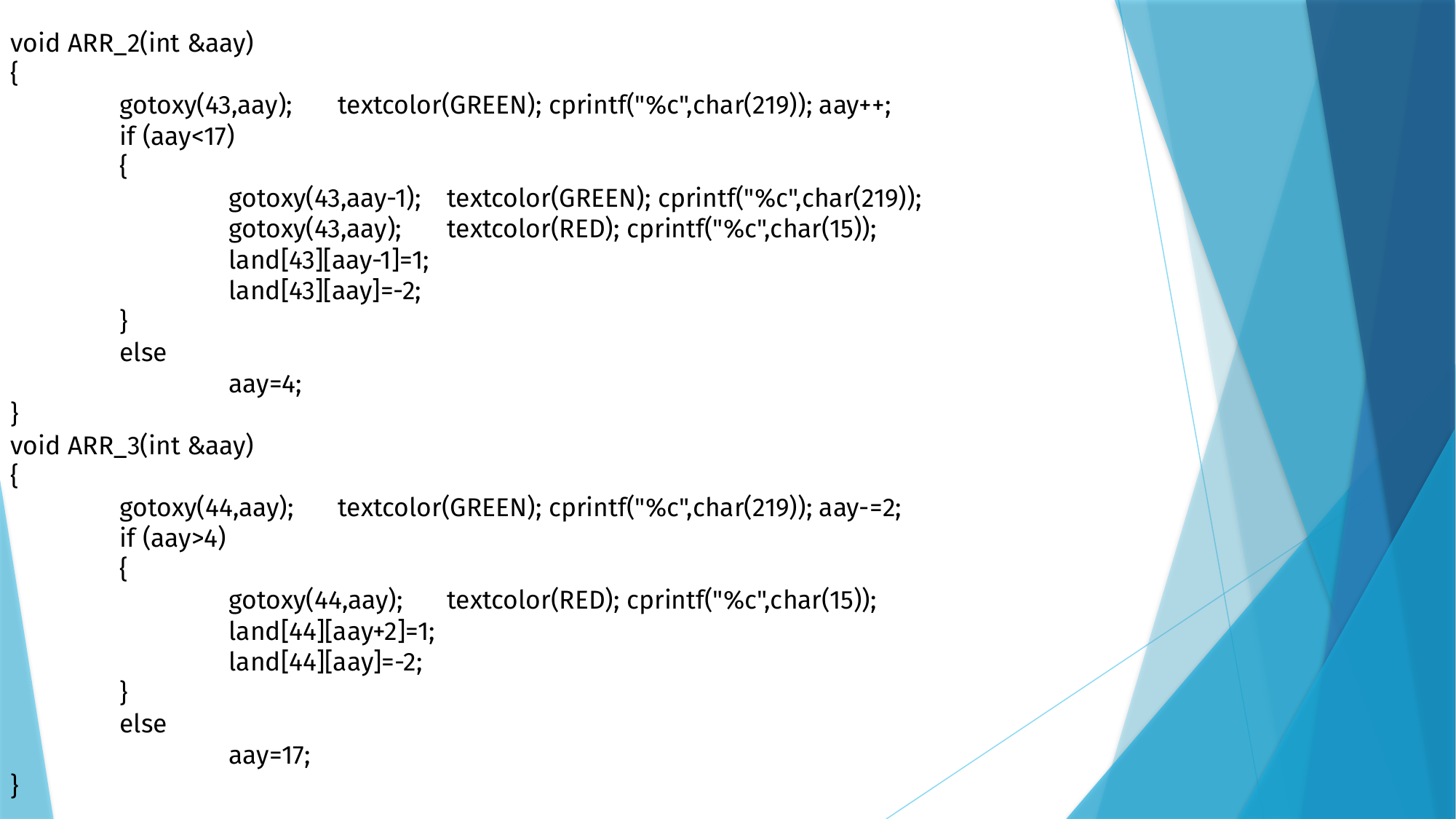

void ARR_2(int &aay)
{
	gotoxy(43,aay);	textcolor(GREEN); cprintf("%c",char(219)); aay++;
	if (aay<17)
	{
		gotoxy(43,aay-1);	textcolor(GREEN); cprintf("%c",char(219));
		gotoxy(43,aay);	textcolor(RED); cprintf("%c",char(15));
		land[43][aay-1]=1;
		land[43][aay]=-2;
	}
	else
		aay=4;
}
void ARR_3(int &aay)
{
	gotoxy(44,aay);	textcolor(GREEN); cprintf("%c",char(219)); aay-=2;
	if (aay>4)
	{
		gotoxy(44,aay);	textcolor(RED); cprintf("%c",char(15));
		land[44][aay+2]=1;
		land[44][aay]=-2;
	}
	else
		aay=17;
}